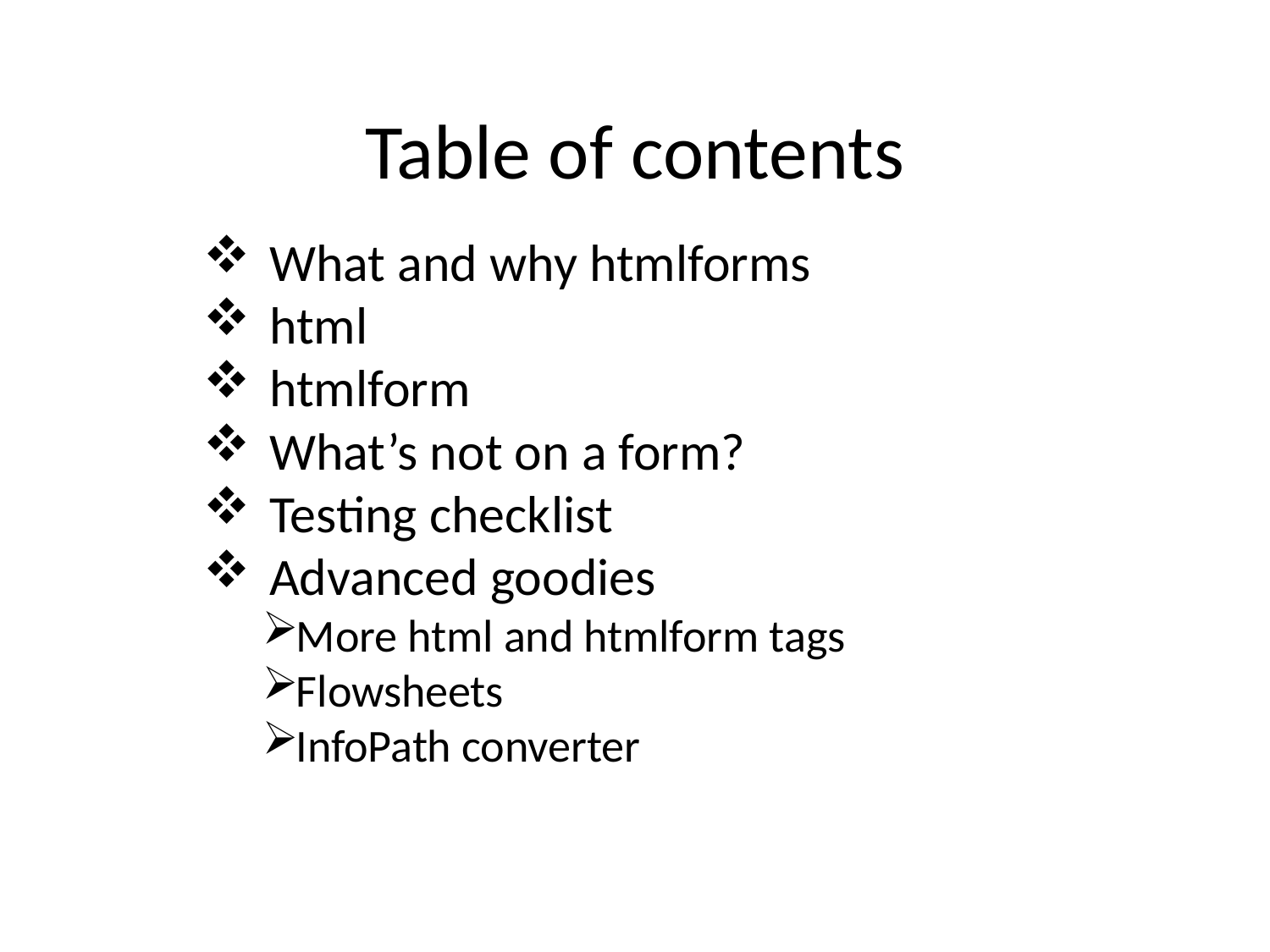

# Table of contents
What and why htmlforms
html
htmlform
What’s not on a form?
Testing checklist
Advanced goodies
More html and htmlform tags
Flowsheets
InfoPath converter